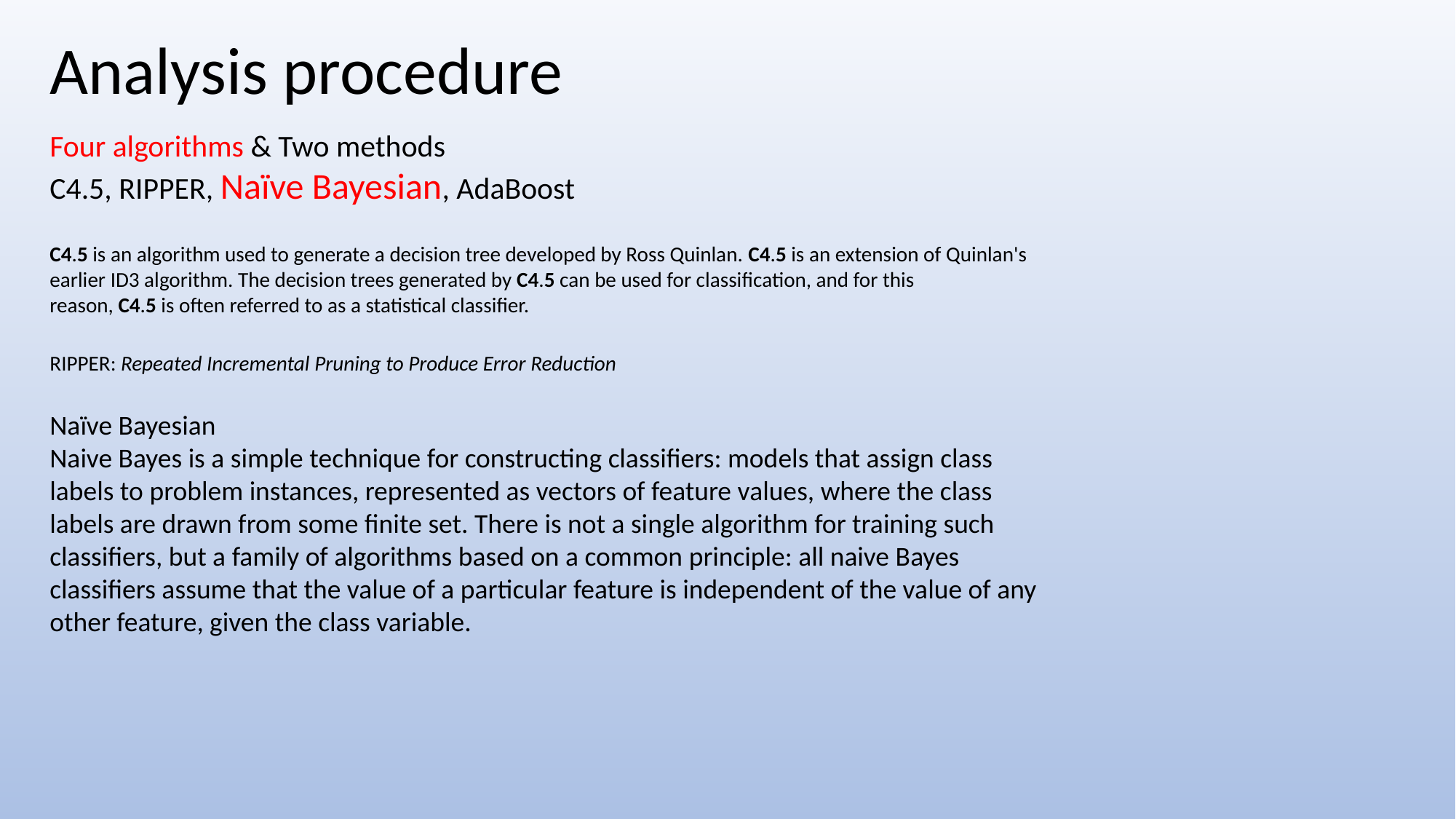

# Analysis procedure
Four algorithms & Two methods
C4.5, RIPPER, Naïve Bayesian, AdaBoost
C4.5 is an algorithm used to generate a decision tree developed by Ross Quinlan. C4.5 is an extension of Quinlan's earlier ID3 algorithm. The decision trees generated by C4.5 can be used for classification, and for this reason, C4.5 is often referred to as a statistical classifier.

RIPPER: Repeated Incremental Pruning to Produce Error Reduction

Naïve Bayesian
Naive Bayes is a simple technique for constructing classifiers: models that assign class labels to problem instances, represented as vectors of feature values, where the class labels are drawn from some finite set. There is not a single algorithm for training such classifiers, but a family of algorithms based on a common principle: all naive Bayes classifiers assume that the value of a particular feature is independent of the value of any other feature, given the class variable.